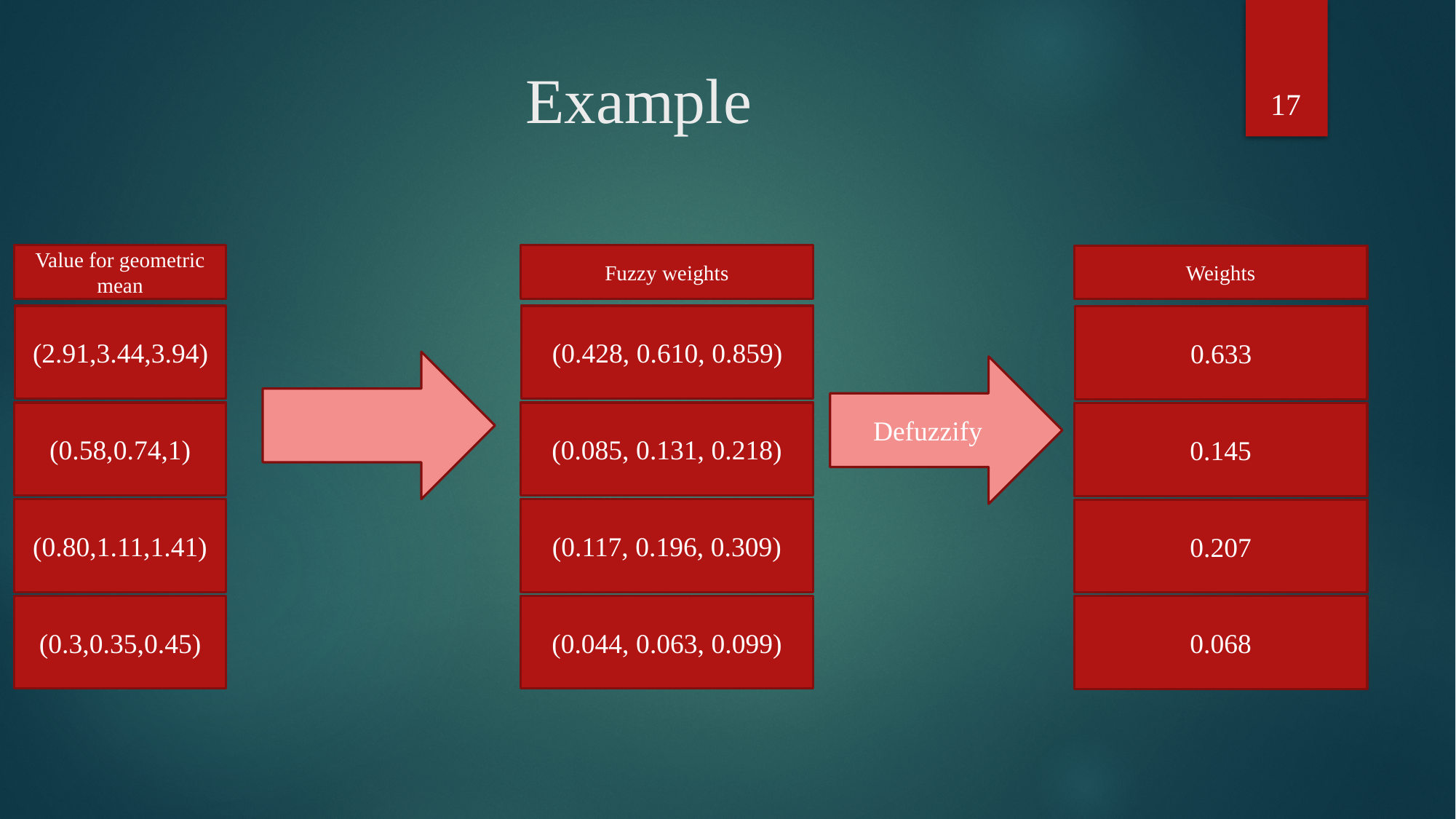

17
# Example
Value for geometric mean
Fuzzy weights
Weights
(2.91,3.44,3.94)
(0.428, 0.610, 0.859)
0.633

Defuzzify
(0.58,0.74,1)
(0.085, 0.131, 0.218)
0.145
(0.80,1.11,1.41)
(0.117, 0.196, 0.309)
0.207
(0.3,0.35,0.45)
(0.044, 0.063, 0.099)
0.068